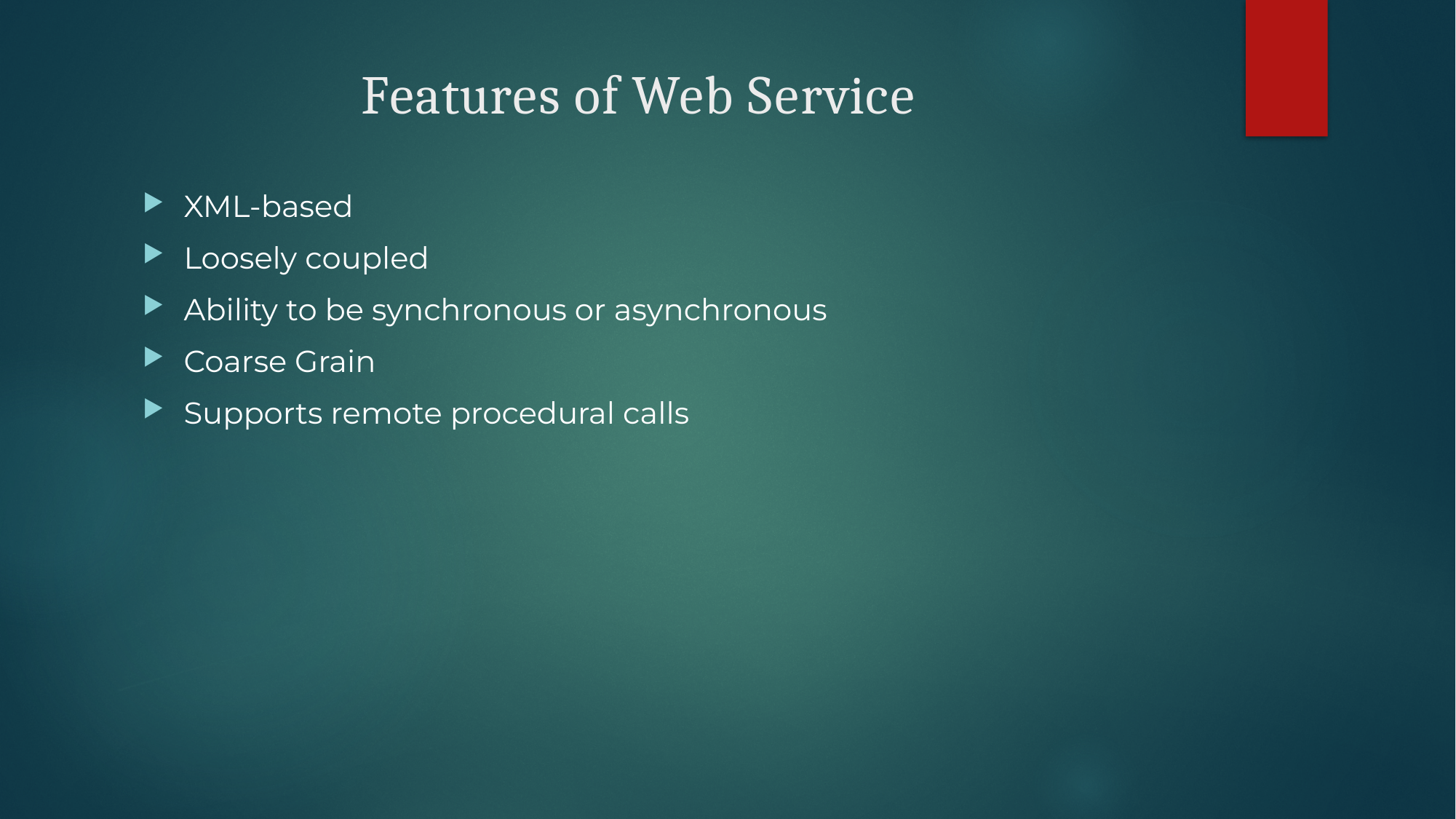

# Features of Web Service
XML-based
Loosely coupled
Ability to be synchronous or asynchronous
Coarse Grain
Supports remote procedural calls